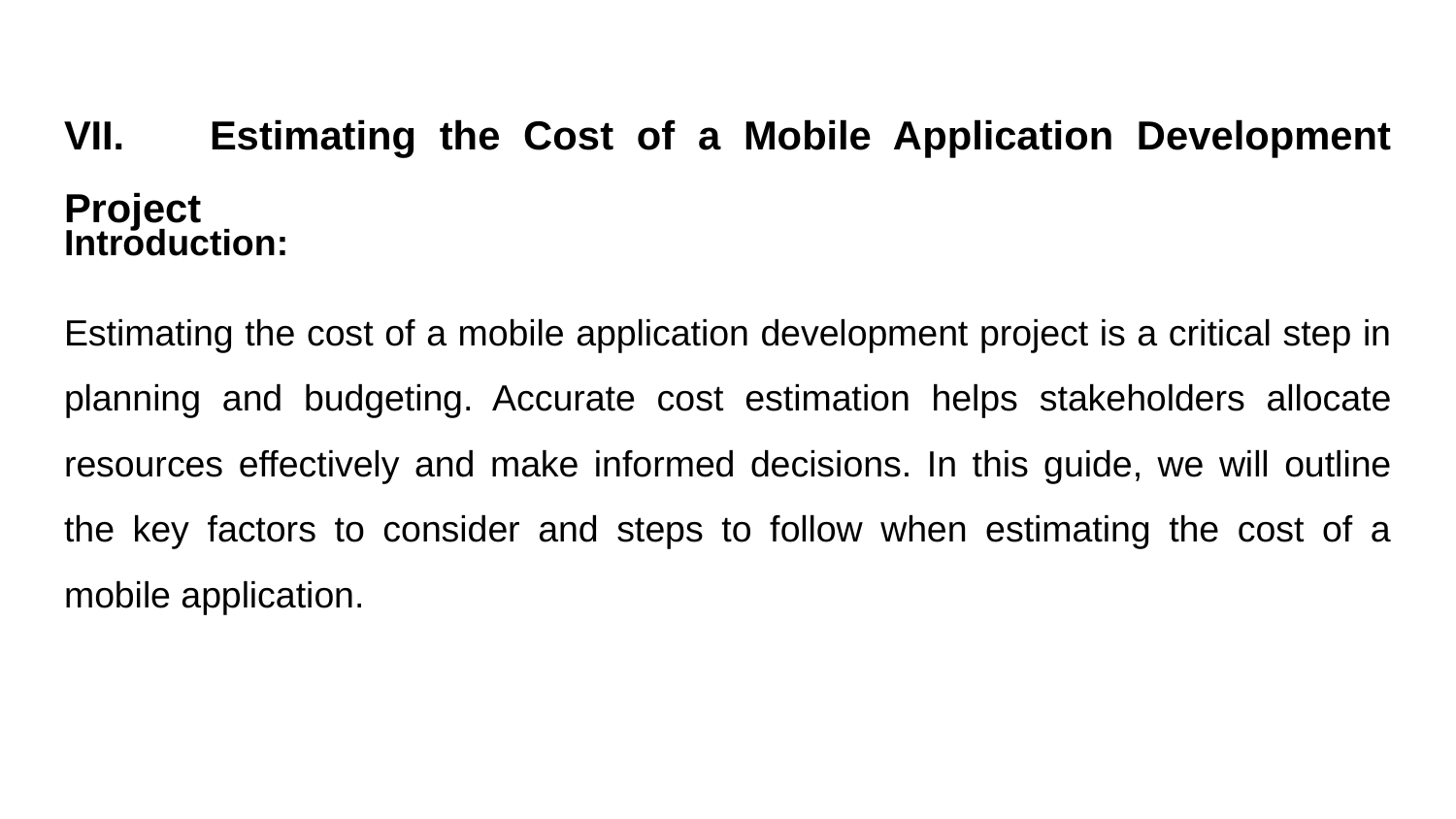

# VII.	Estimating the Cost of a Mobile Application Development Project
Introduction:
Estimating the cost of a mobile application development project is a critical step in planning and budgeting. Accurate cost estimation helps stakeholders allocate resources effectively and make informed decisions. In this guide, we will outline the key factors to consider and steps to follow when estimating the cost of a mobile application.